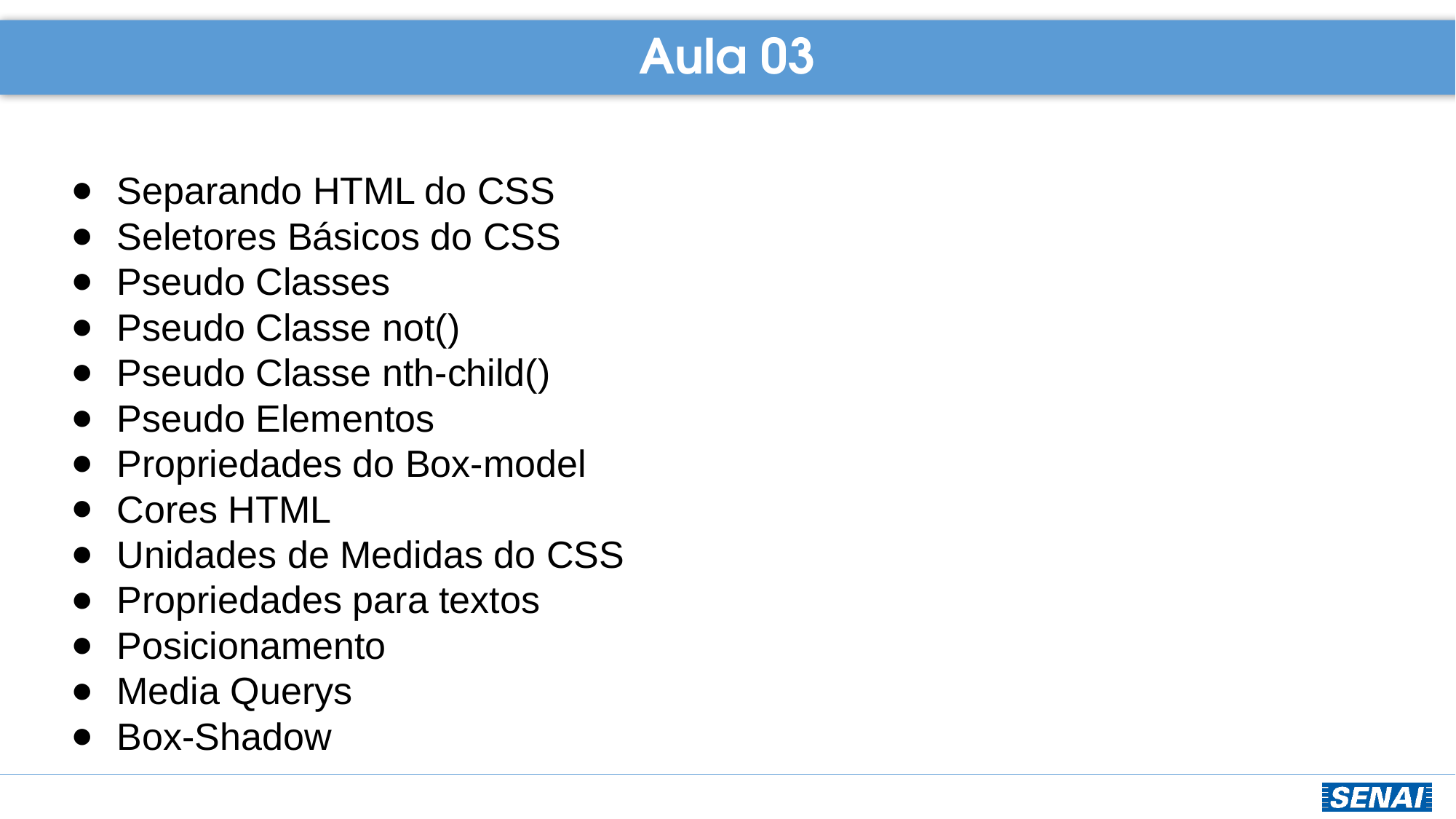

Aula 03

Separando HTML do CSS
Seletores Básicos do CSS
Pseudo Classes
Pseudo Classe not()
Pseudo Classe nth-child()
Pseudo Elementos
Propriedades do Box-model
Cores HTML
Unidades de Medidas do CSS
Propriedades para textos
Posicionamento
Media Querys
Box-Shadow